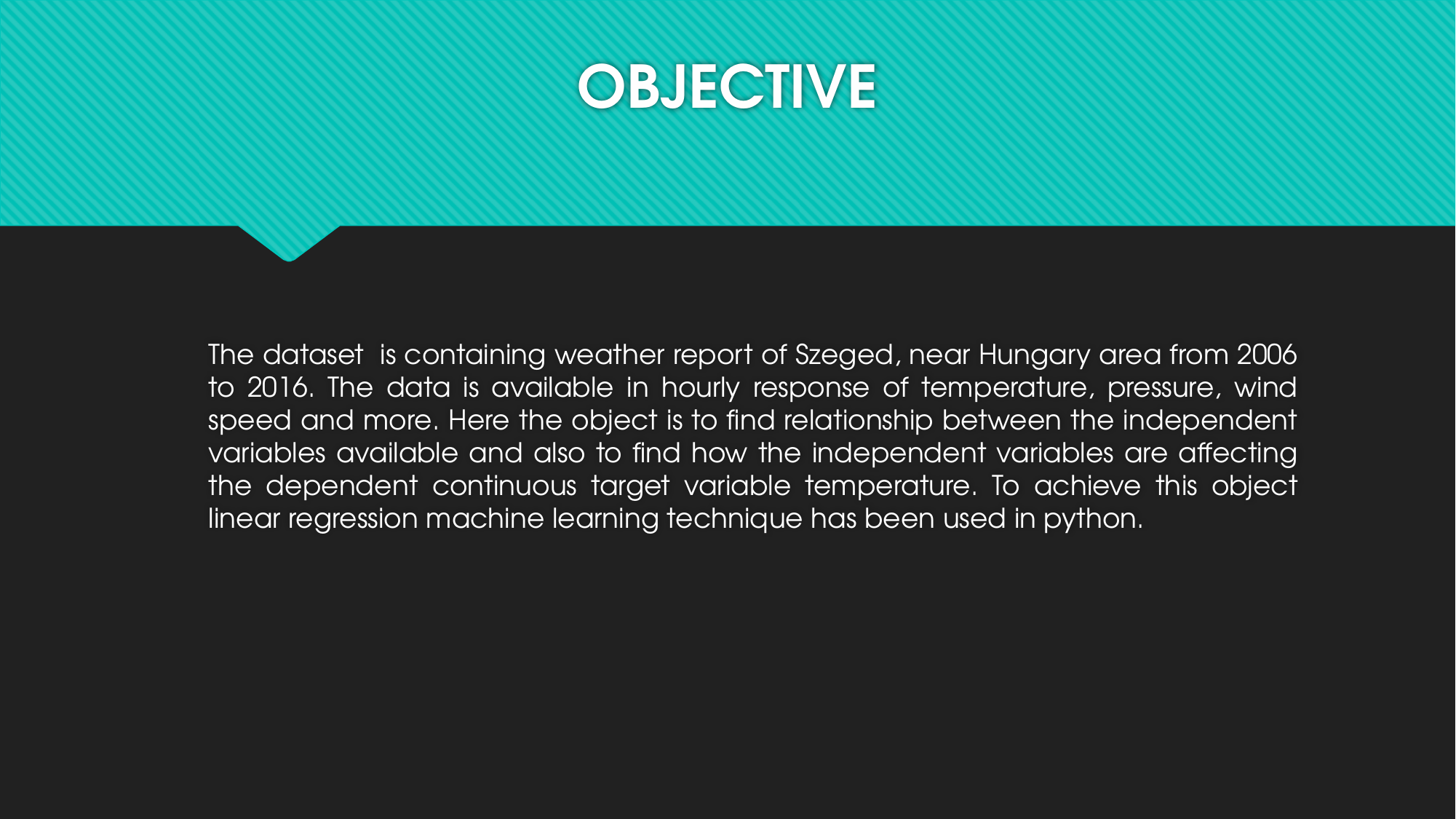

# OBJECTIVE
The dataset  is containing weather report of Szeged, near Hungary area from 2006 to 2016. The data is available in hourly response of temperature, pressure, wind speed and more. Here the object is to find relationship between the independent variables available and also to find how the independent variables are affecting the dependent continuous target variable temperature. To achieve this object linear regression machine learning technique has been used in python.